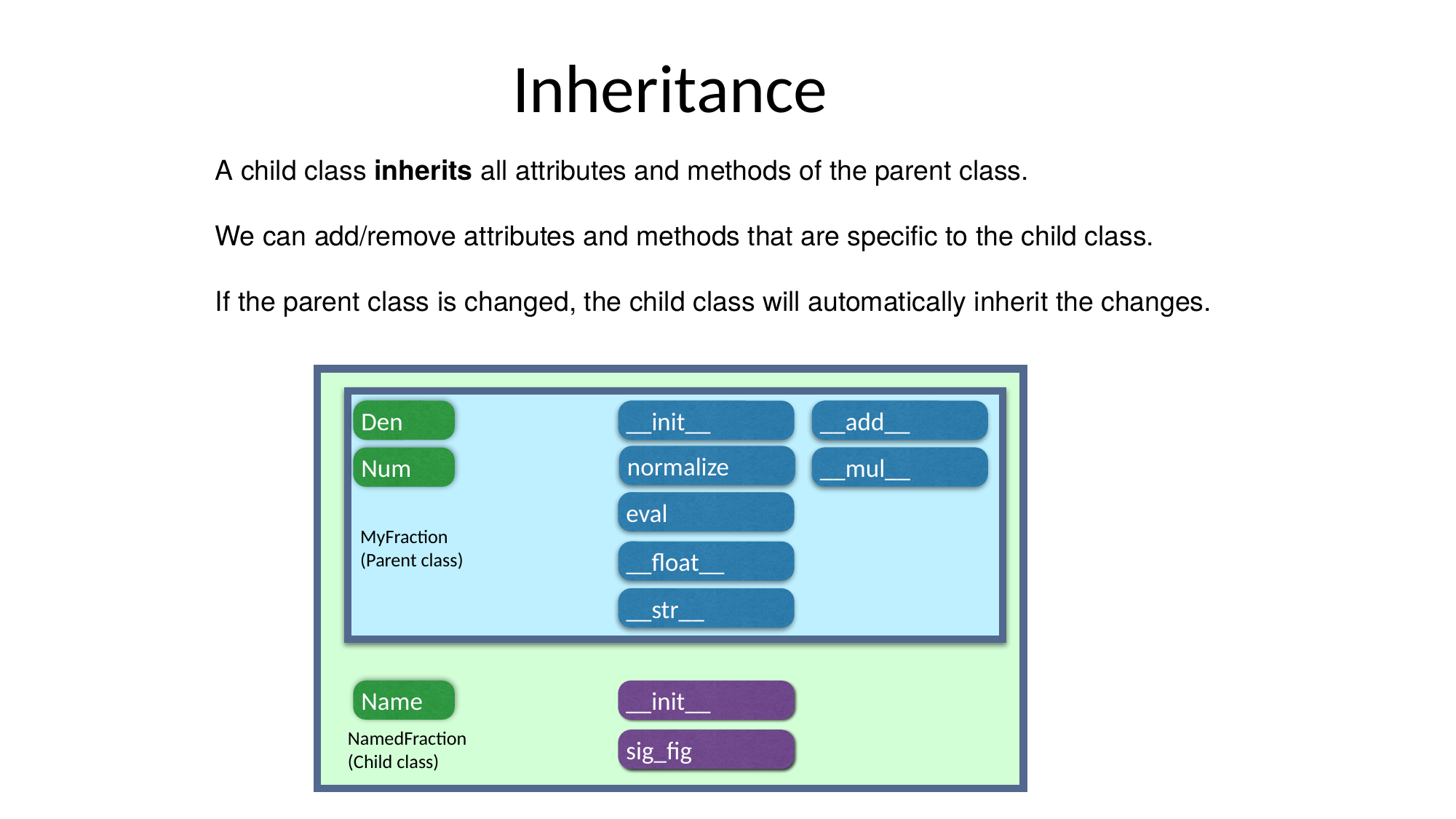

Inheritance
A child class inherits all attributes and methods of the parent class.

We can add/remove attributes and methods that are specific to the child class.

If the parent class is changed, the child class will automatically inherit the changes.

Den
__init__
normalize
Num
eval
MyFraction
(Parent class)
__float__
__str__
Name
__init__
NamedFraction
(Child class)
sig_fig
__add__
__mul__